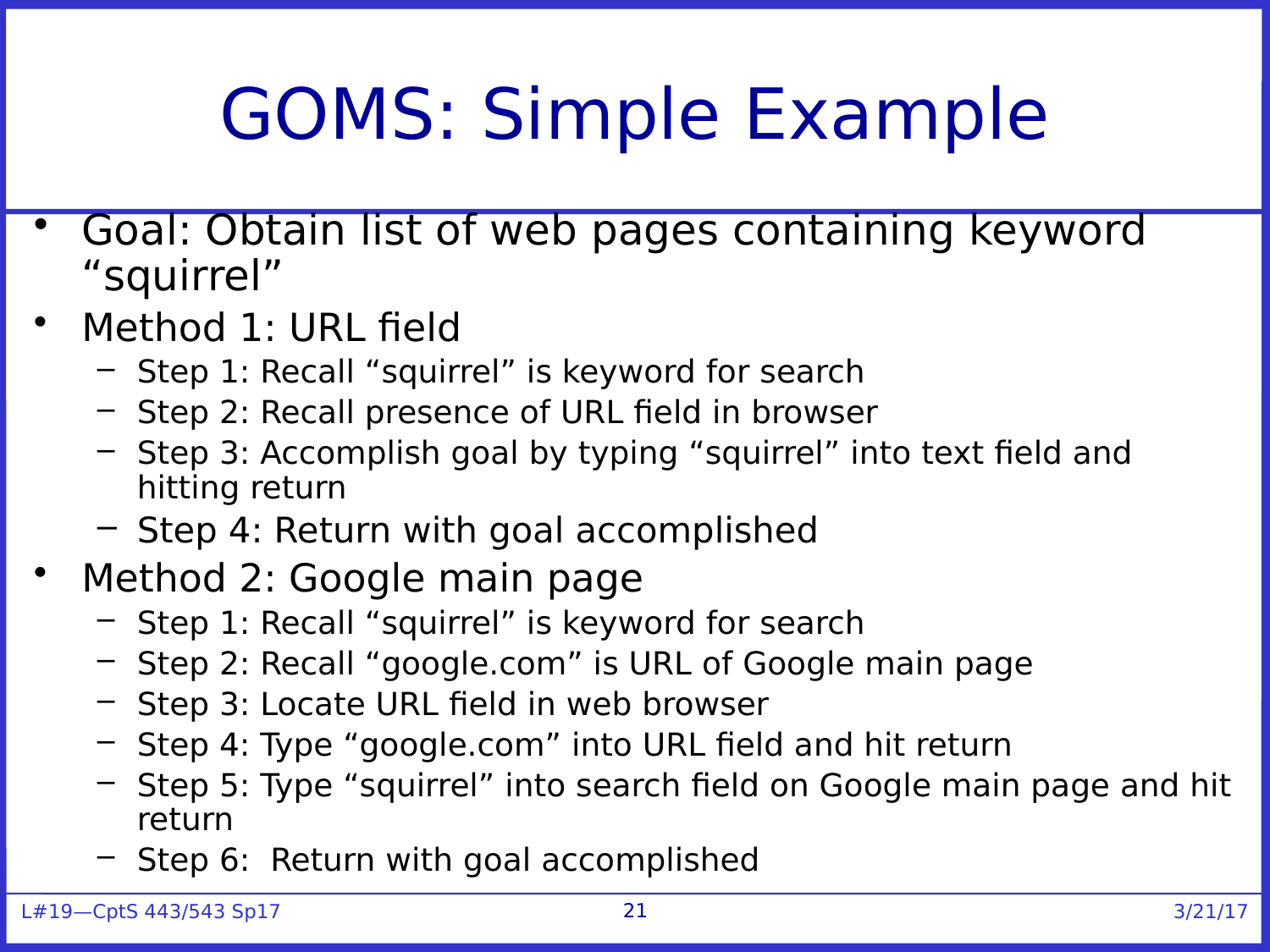

# GOMS: Simple Example
Goal: Obtain list of web pages containing keyword “squirrel”
Method 1: URL field
Step 1: Recall “squirrel” is keyword for search
Step 2: Recall presence of URL field in browser
Step 3: Accomplish goal by typing “squirrel” into text field and hitting return
Step 4: Return with goal accomplished
Method 2: Google main page
Step 1: Recall “squirrel” is keyword for search
Step 2: Recall “google.com” is URL of Google main page
Step 3: Locate URL field in web browser
Step 4: Type “google.com” into URL field and hit return
Step 5: Type “squirrel” into search field on Google main page and hit return
Step 6:  Return with goal accomplished
21